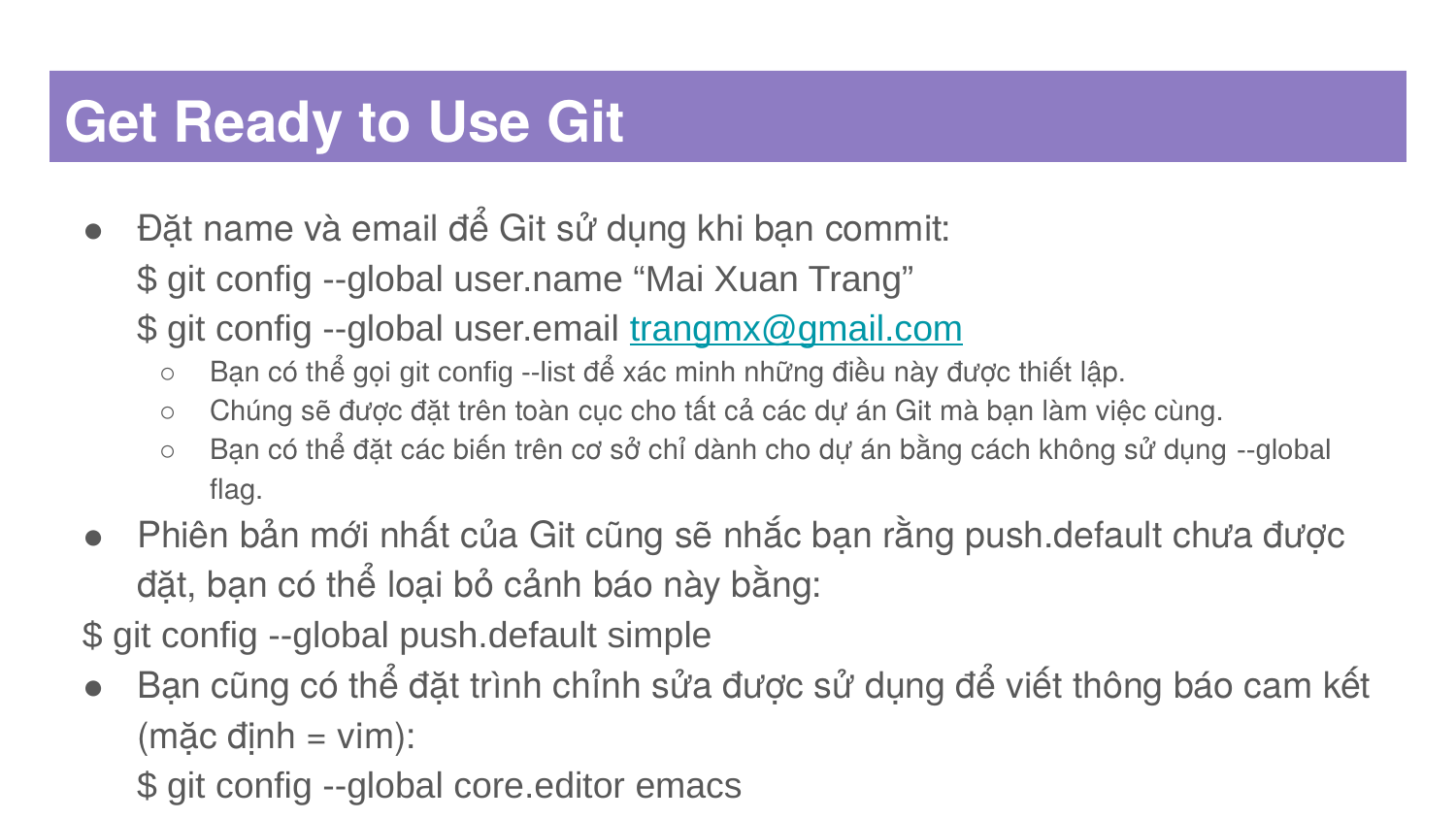

# Get Ready to Use Git
Đặt name và email để Git sử dụng khi bạn commit:
$ git config --global user.name “Mai Xuan Trang”
$ git config --global user.email trangmx@gmail.com
Bạn có thể gọi git config --list để xác minh những điều này được thiết lập.
Chúng sẽ được đặt trên toàn cục cho tất cả các dự án Git mà bạn làm việc cùng.
Bạn có thể đặt các biến trên cơ sở chỉ dành cho dự án bằng cách không sử dụng --global flag.
Phiên bản mới nhất của Git cũng sẽ nhắc bạn rằng push.default chưa được đặt, bạn có thể loại bỏ cảnh báo này bằng:
$ git config --global push.default simple
Bạn cũng có thể đặt trình chỉnh sửa được sử dụng để viết thông báo cam kết (mặc định = vim):
$ git config --global core.editor emacs